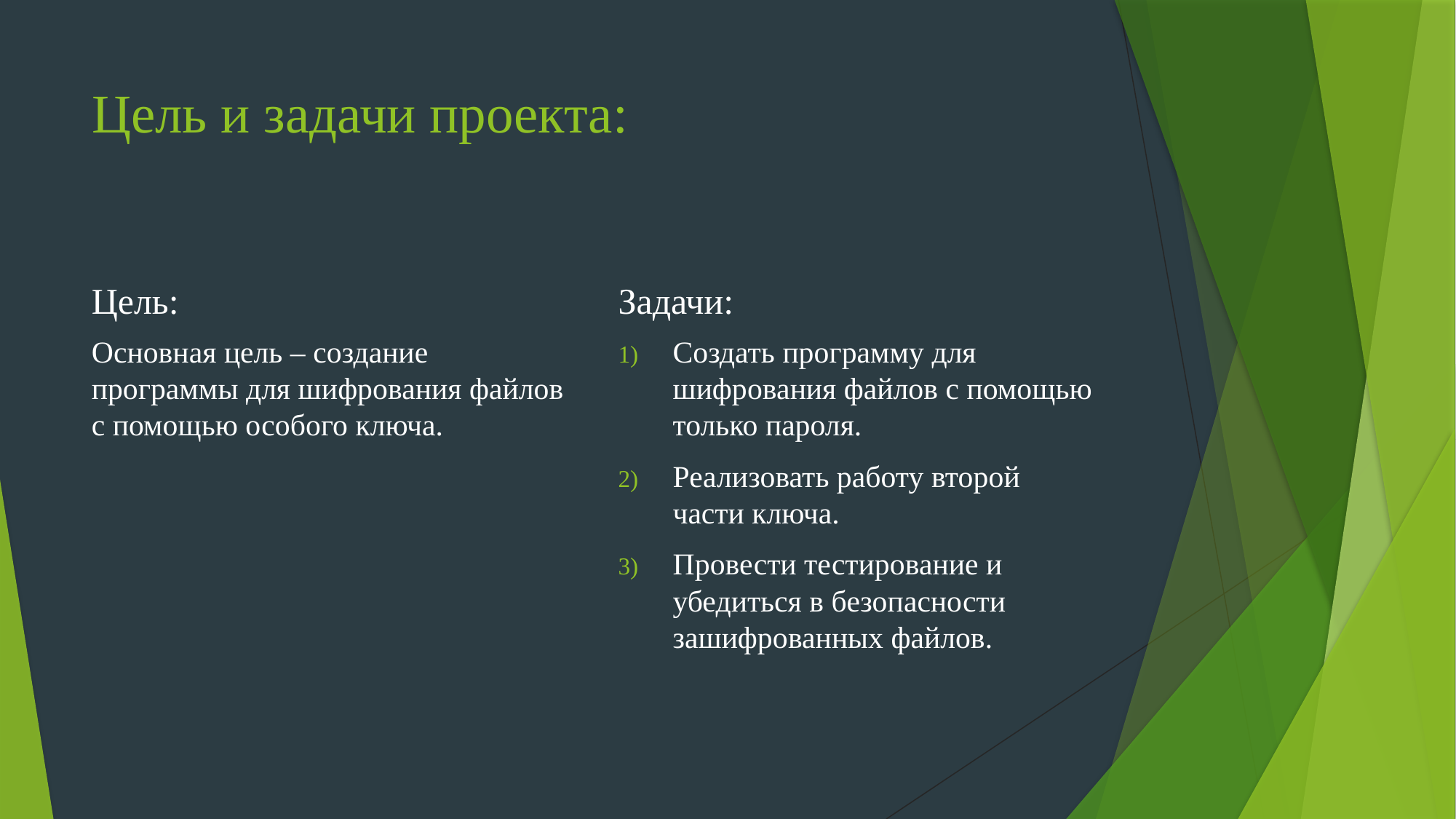

# Цель и задачи проекта:
Цель:
Задачи:
Основная цель – создание программы для шифрования файлов с помощью особого ключа.
Создать программу для шифрования файлов с помощью только пароля.
Реализовать работу второй части ключа.
Провести тестирование и убедиться в безопасности зашифрованных файлов.